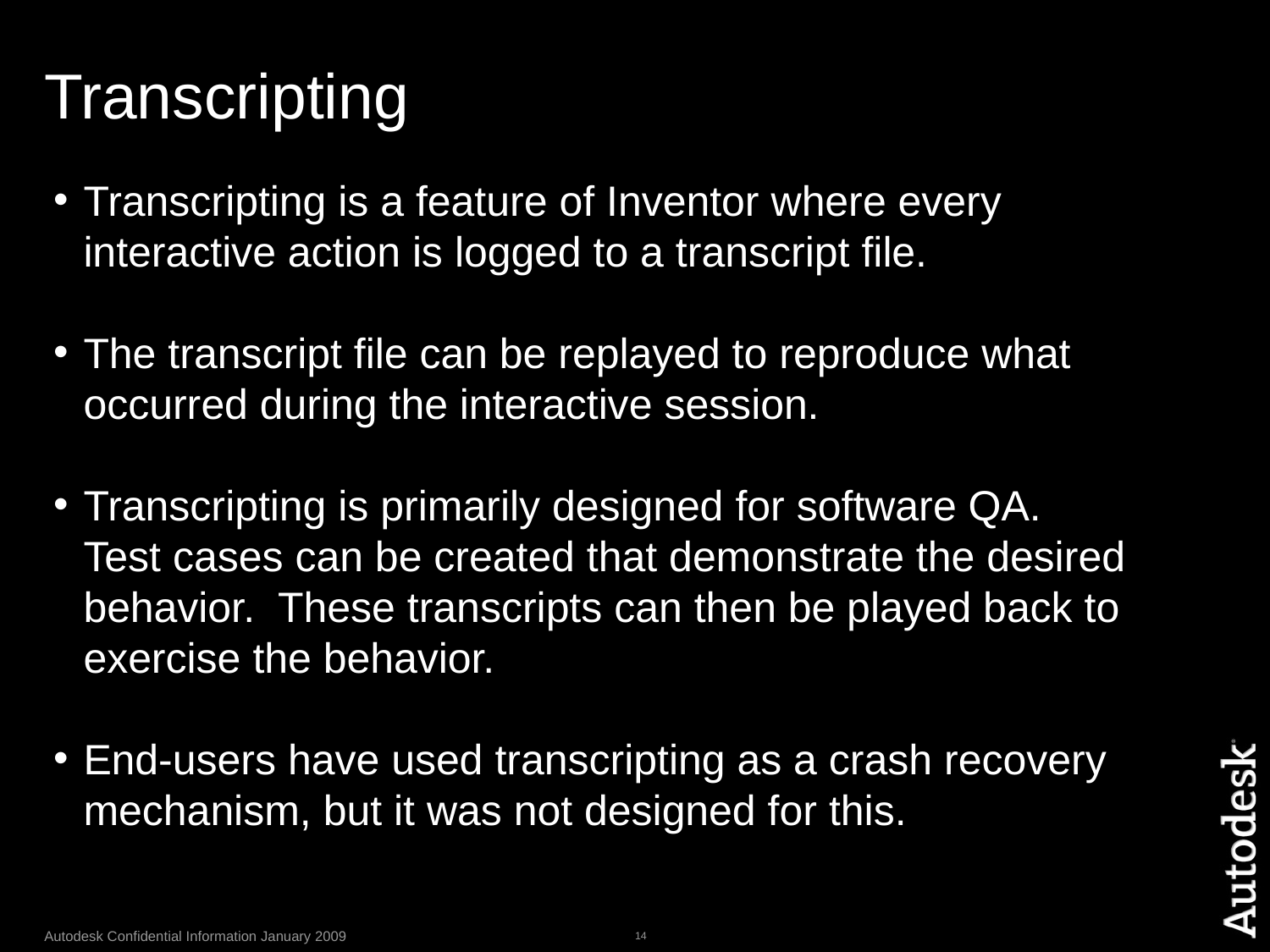

# Transcripting
Transcripting is a feature of Inventor where every interactive action is logged to a transcript file.

The transcript file can be replayed to reproduce what occurred during the interactive session.

Transcripting is primarily designed for software QA.  Test cases can be created that demonstrate the desired behavior.  These transcripts can then be played back to exercise the behavior.

End-users have used transcripting as a crash recovery mechanism, but it was not designed for this.